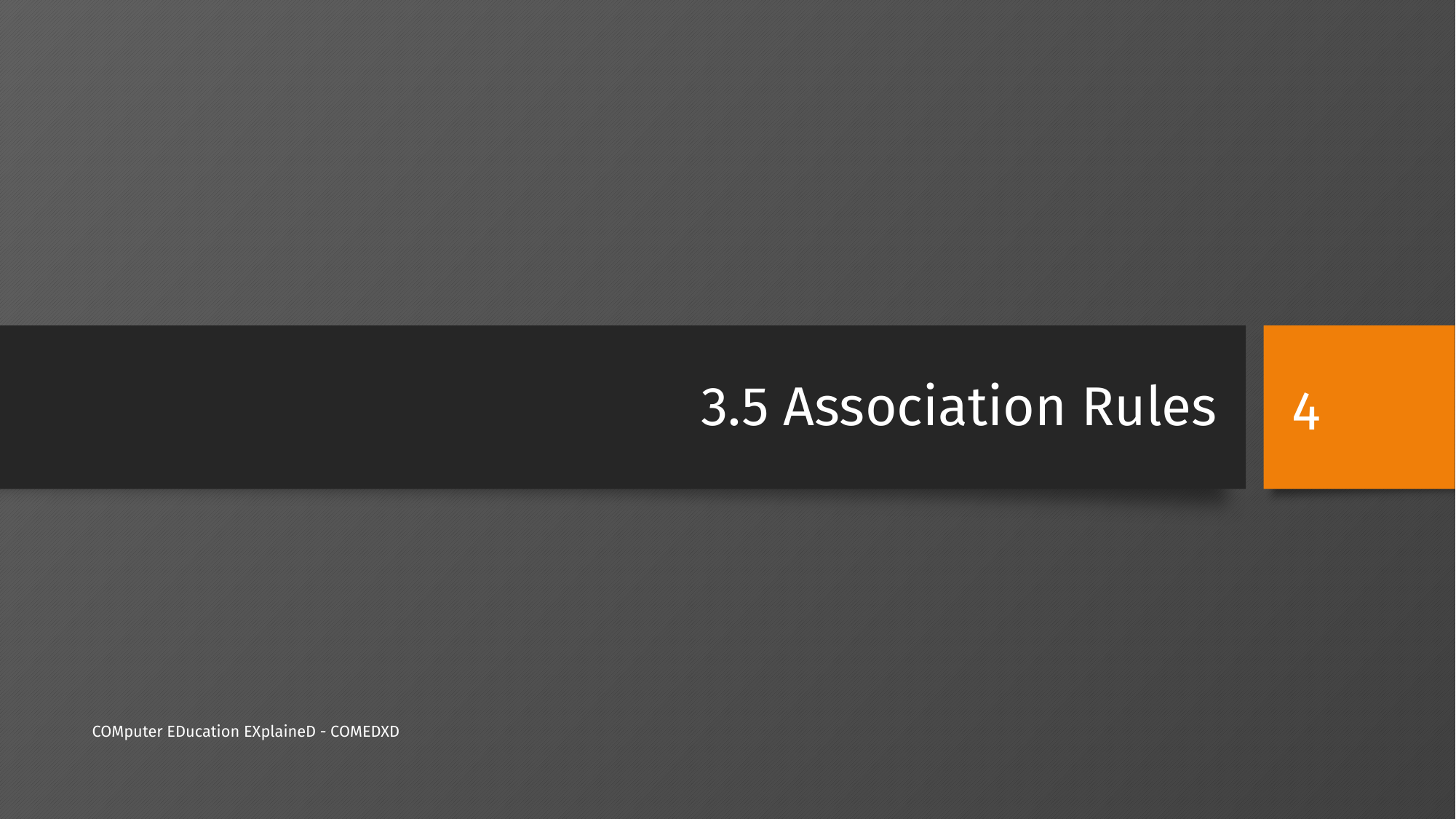

# 3.5 Association Rules
4

COMputer EDucation EXplaineD - COMEDXD